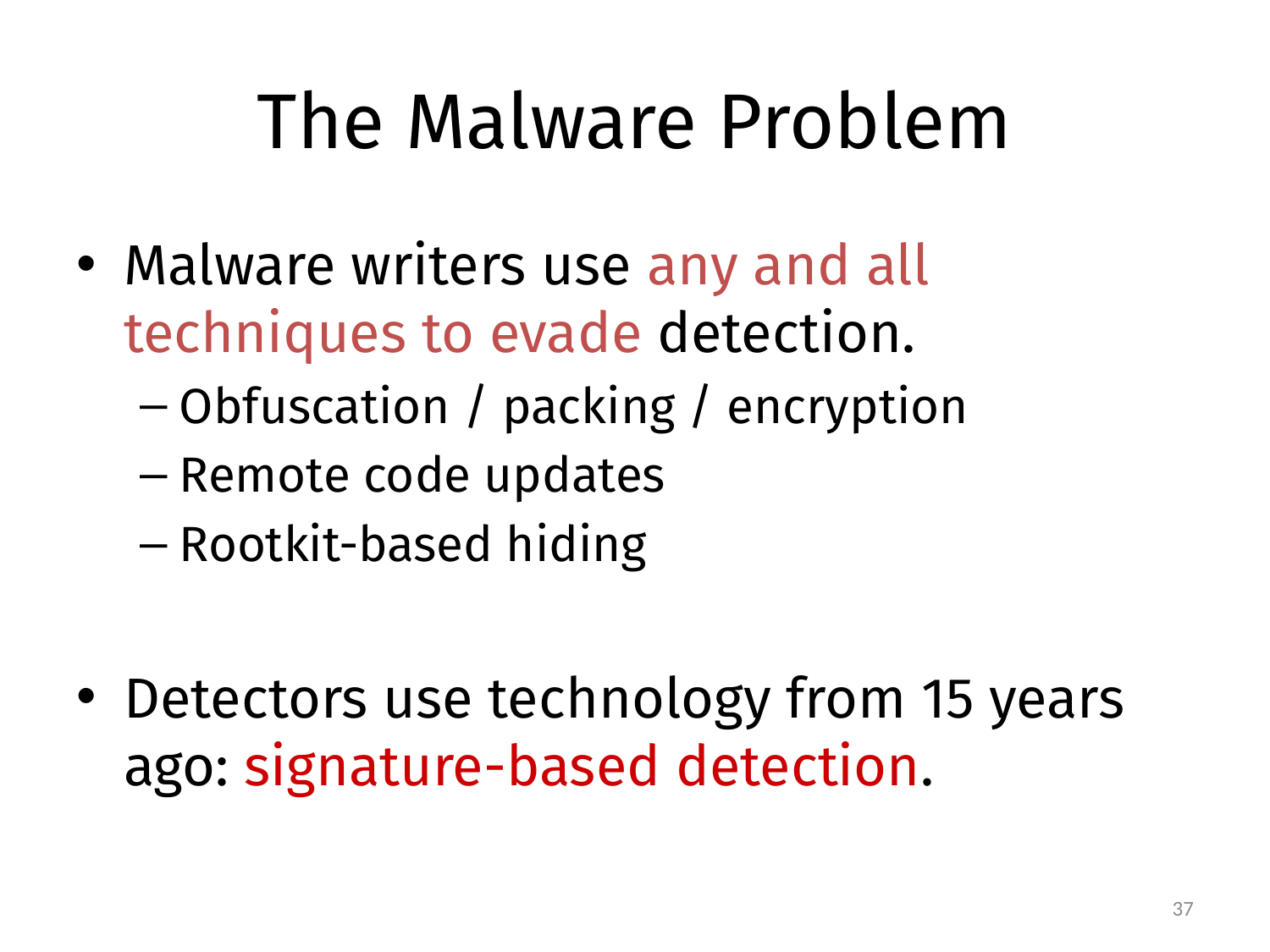

# The Malware Problem
Malware writers use any and all techniques to evade detection.
Obfuscation / packing / encryption
Remote code updates
Rootkit-based hiding

Detectors use technology from 15 years ago: signature-based detection.
37